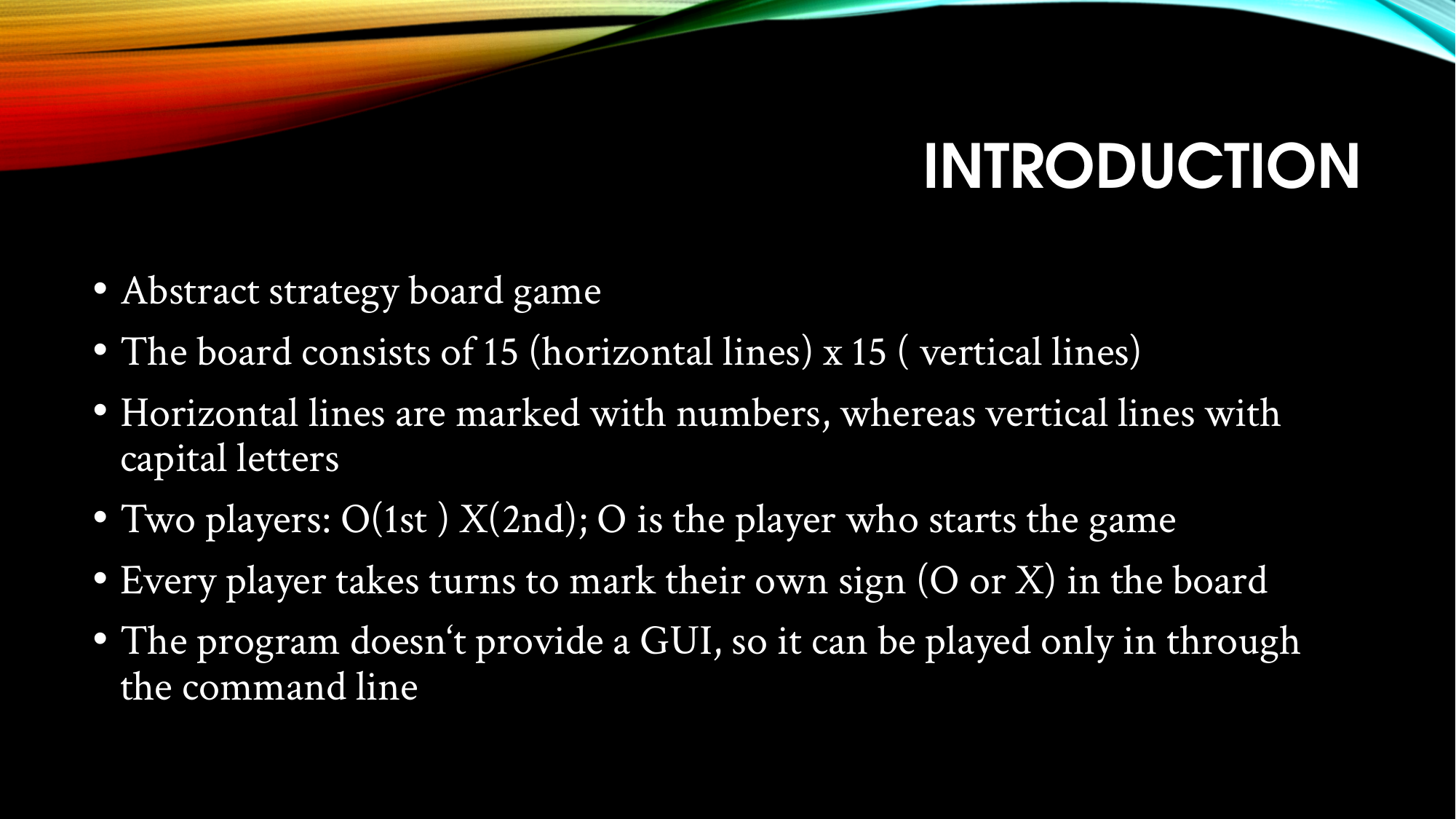

# Introduction
Abstract strategy board game
The board consists of 15 (horizontal lines) x 15 ( vertical lines)
Horizontal lines are marked with numbers, whereas vertical lines with capital letters
Two players: O(1st ) X(2nd); O is the player who starts the game
Every player takes turns to mark their own sign (O or X) in the board
The program doesn‘t provide a GUI, so it can be played only in through the command line